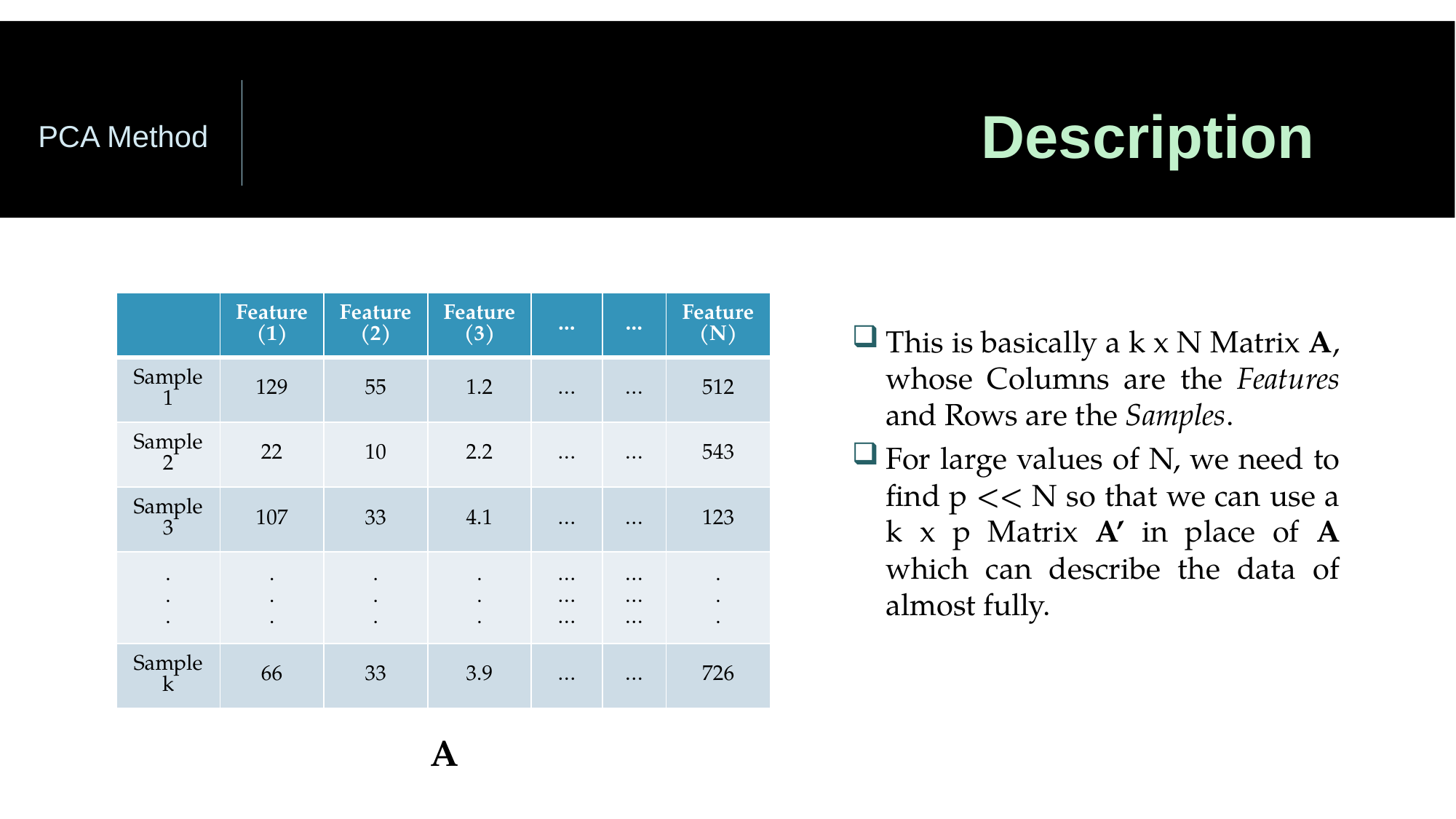

# Description
PCA Method
|  | Feature (1) | Feature (2) | Feature (3) | … | … | Feature (N) |
| --- | --- | --- | --- | --- | --- | --- |
| Sample 1 | 129 | 55 | 1.2 | … | … | 512 |
| Sample 2 | 22 | 10 | 2.2 | … | … | 543 |
| Sample 3 | 107 | 33 | 4.1 | … | … | 123 |
| . . . | . . . | . . . | . . . | … … … | … … … | . . . |
| Sample k | 66 | 33 | 3.9 | … | … | 726 |
This is basically a k x N Matrix A, whose Columns are the Features and Rows are the Samples.
For large values of N, we need to find p << N so that we can use a k x p Matrix A’ in place of A which can describe the data of almost fully.
A